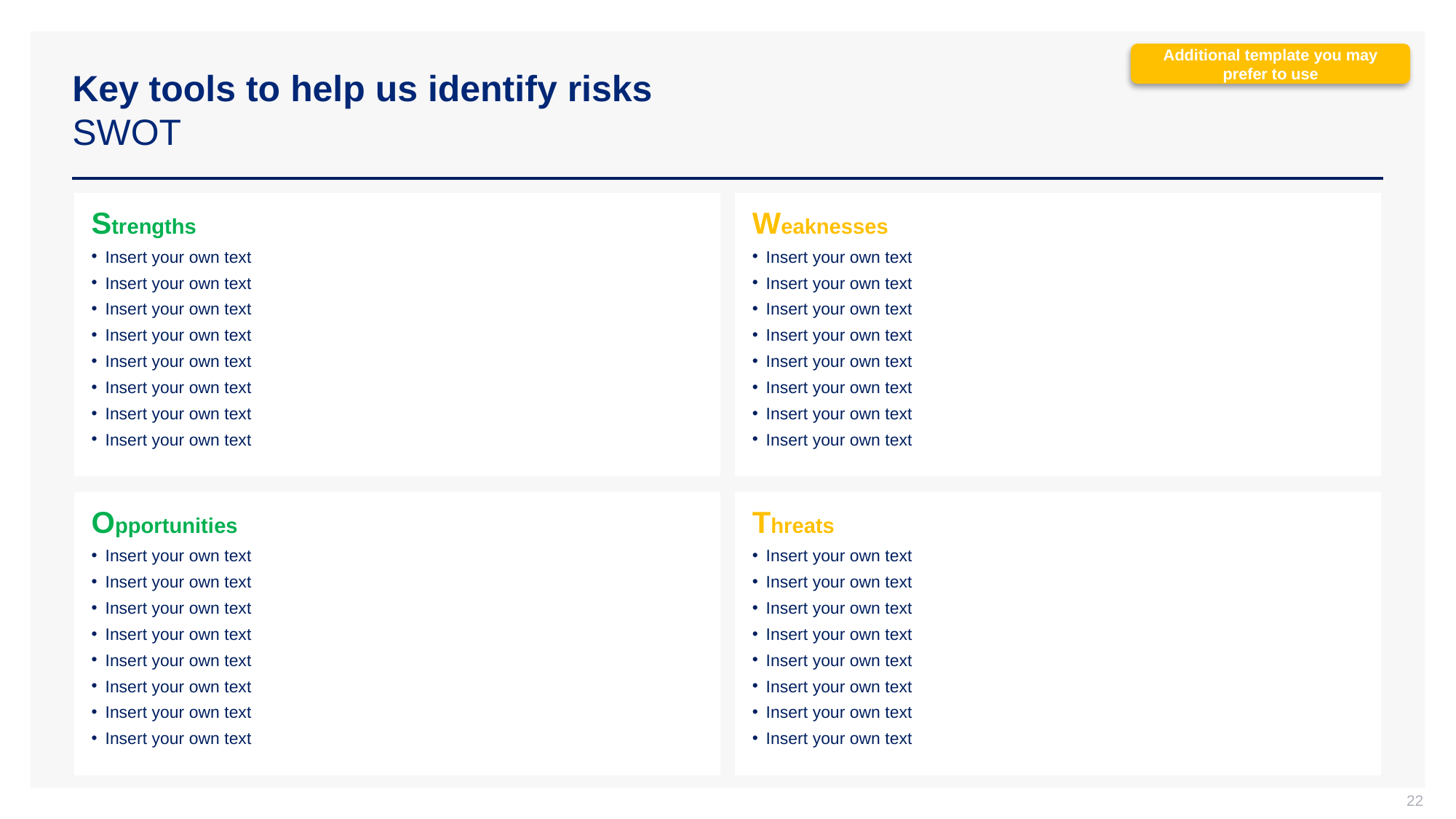

# Key tools to help us identify risks SWOT
Additional template you may prefer to use
Strengths
Insert your own text
Insert your own text
Insert your own text
Insert your own text
Insert your own text
Insert your own text
Insert your own text
Insert your own text
Weaknesses
Insert your own text
Insert your own text
Insert your own text
Insert your own text
Insert your own text
Insert your own text
Insert your own text
Insert your own text
Opportunities
Insert your own text
Insert your own text
Insert your own text
Insert your own text
Insert your own text
Insert your own text
Insert your own text
Insert your own text
Threats
Insert your own text
Insert your own text
Insert your own text
Insert your own text
Insert your own text
Insert your own text
Insert your own text
Insert your own text
22